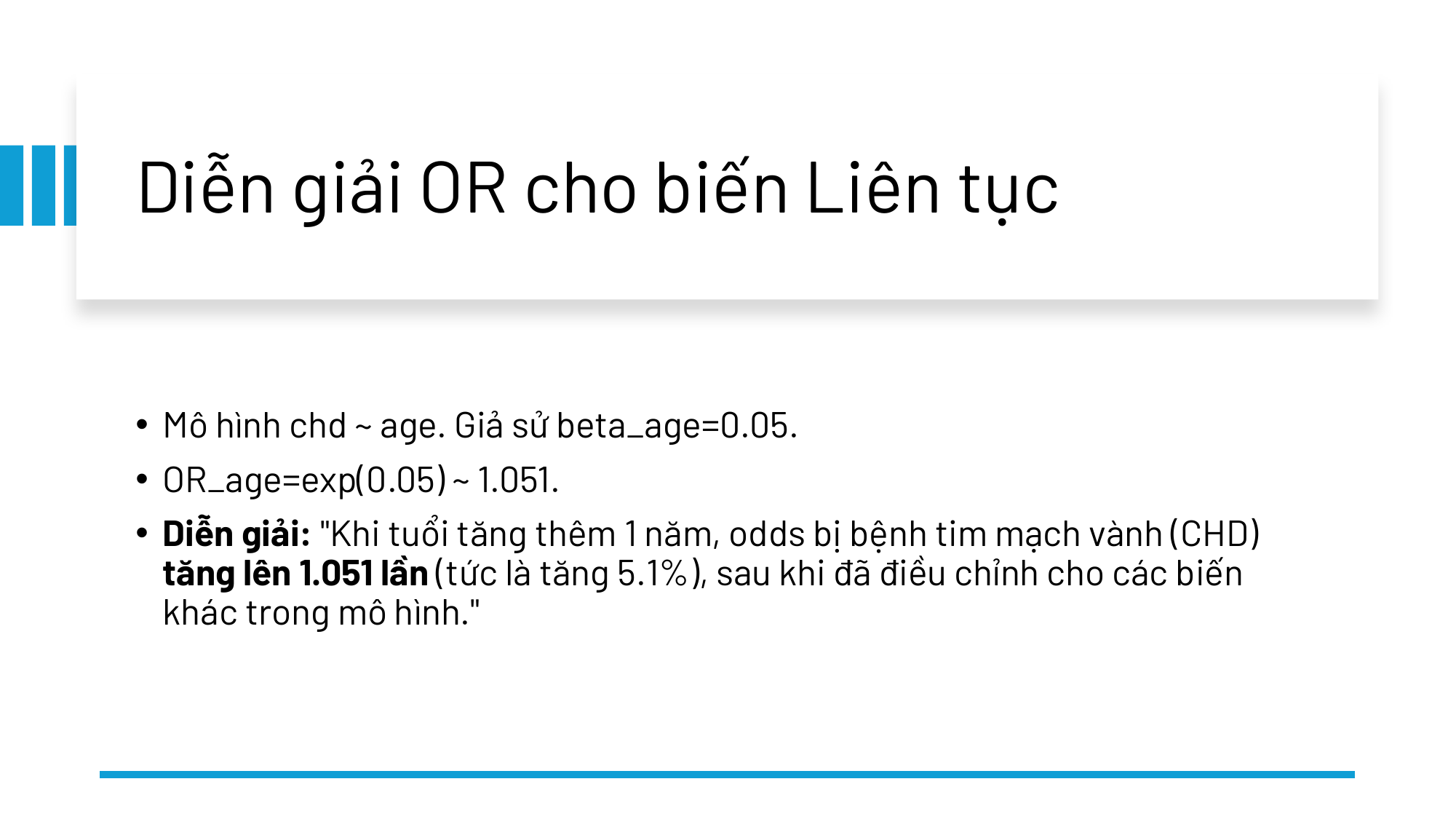

# Diễn giải OR cho biến Liên tục

Mô hình chd ~ age. Giả sử beta_age=0.05.
OR_age=exp(0.05) ~ 1.051.
Diễn giải: "Khi tuổi tăng thêm 1 năm, odds bị bệnh tim mạch vành (CHD) tăng lên 1.051 lần (tức là tăng 5.1%), sau khi đã điều chỉnh cho các biến khác trong mô hình."